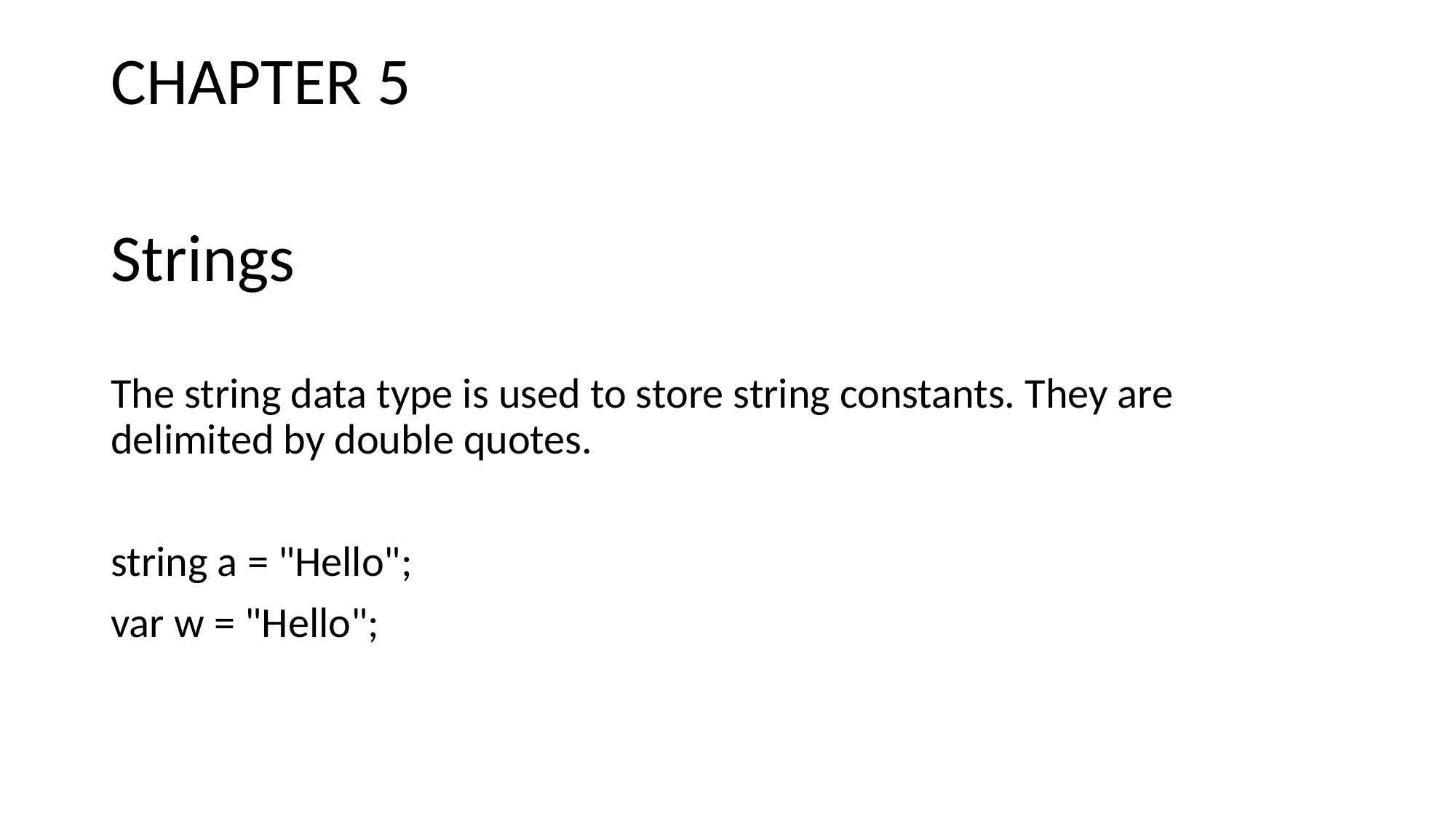

# CHAPTER 5
Strings

The string data type is used to store string constants. They are delimited by double quotes.

string a = "Hello";
var w = "Hello";